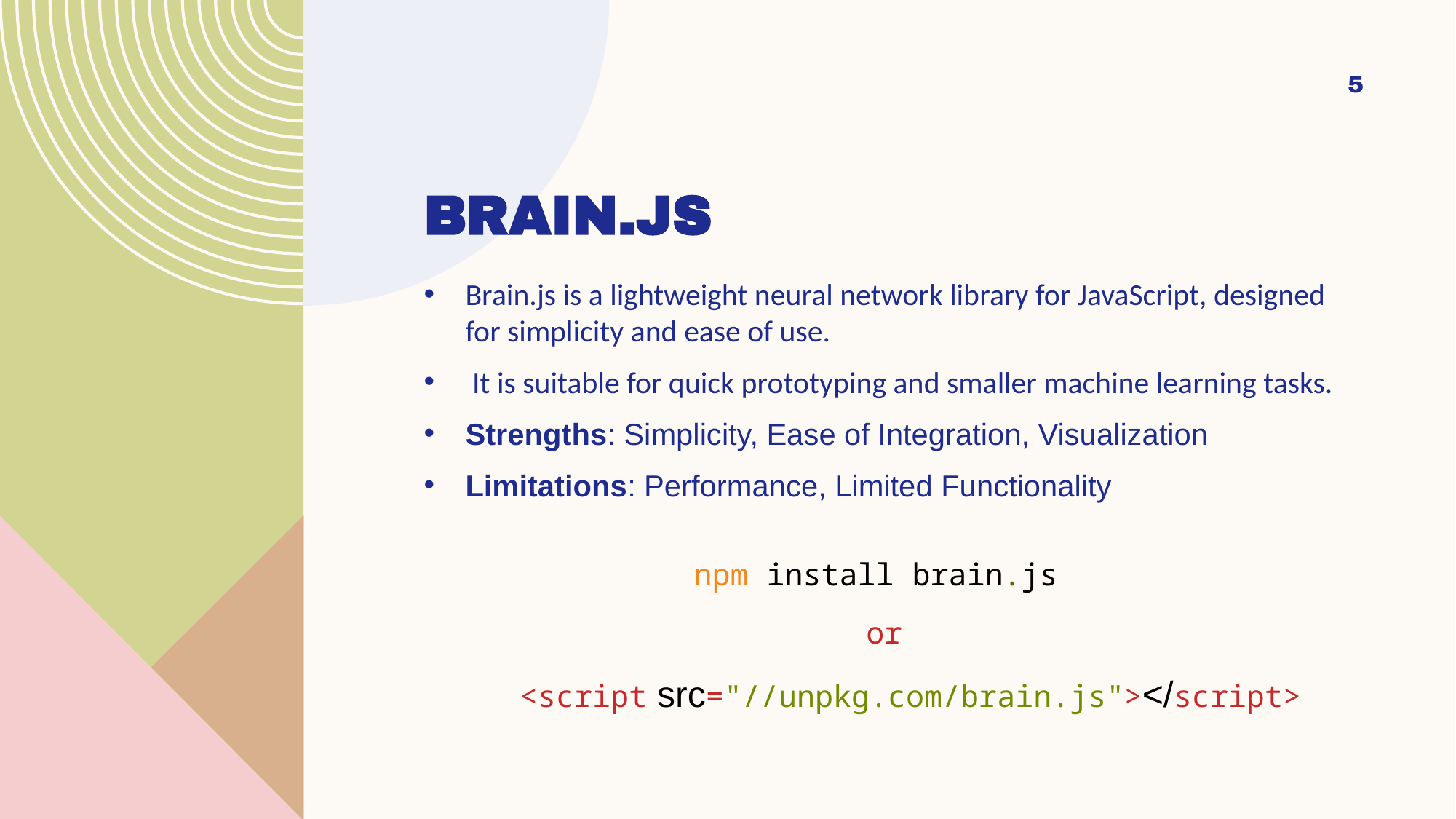

5
# Brain.js
Brain.js is a lightweight neural network library for JavaScript, designed for simplicity and ease of use.
 It is suitable for quick prototyping and smaller machine learning tasks.
Strengths: Simplicity, Ease of Integration, Visualization
Limitations: Performance, Limited Functionality

npm install brain.js
or
<script src="//unpkg.com/brain.js"></script>